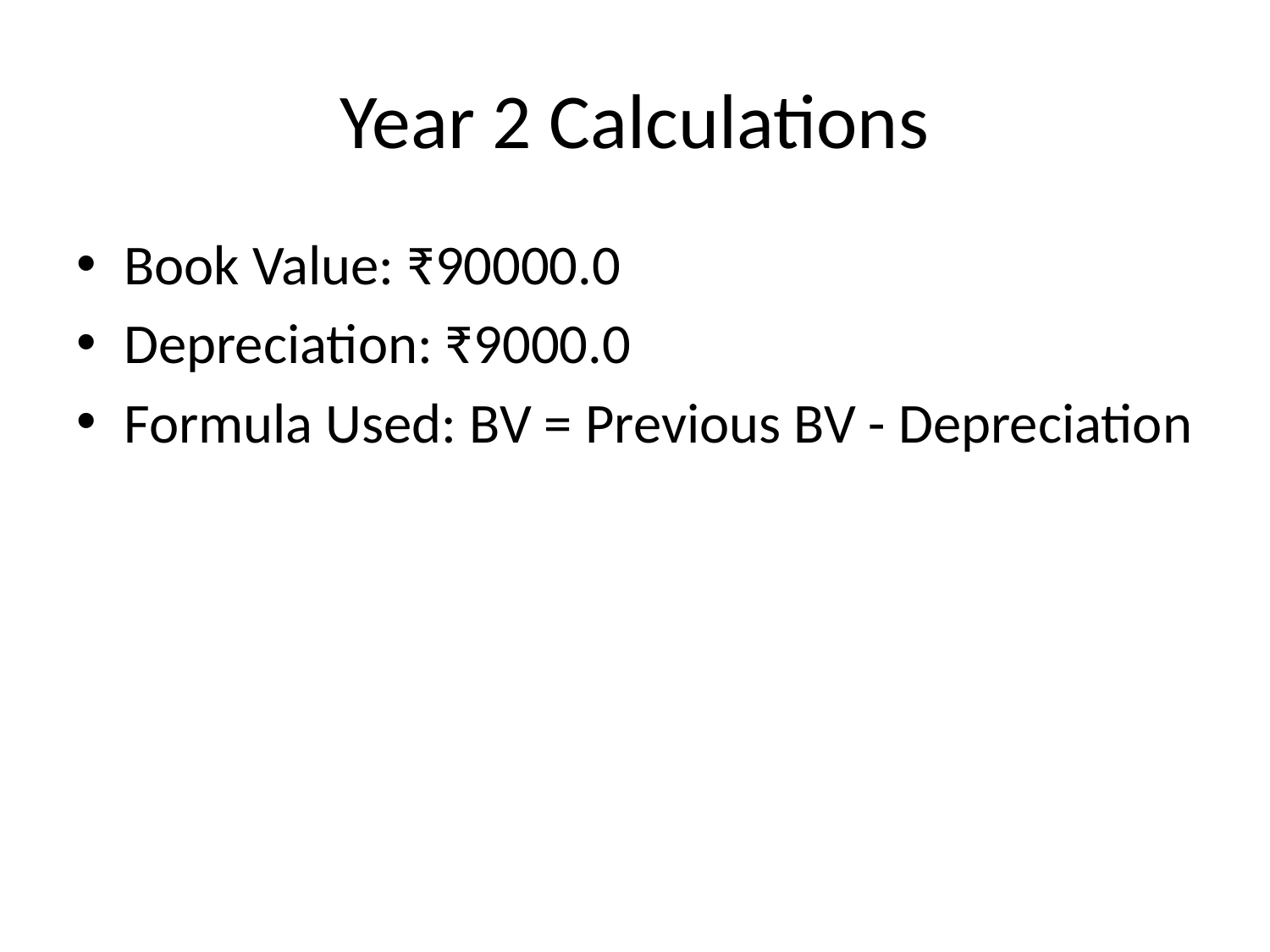

# Year 2 Calculations
Book Value: ₹90000.0
Depreciation: ₹9000.0
Formula Used: BV = Previous BV - Depreciation